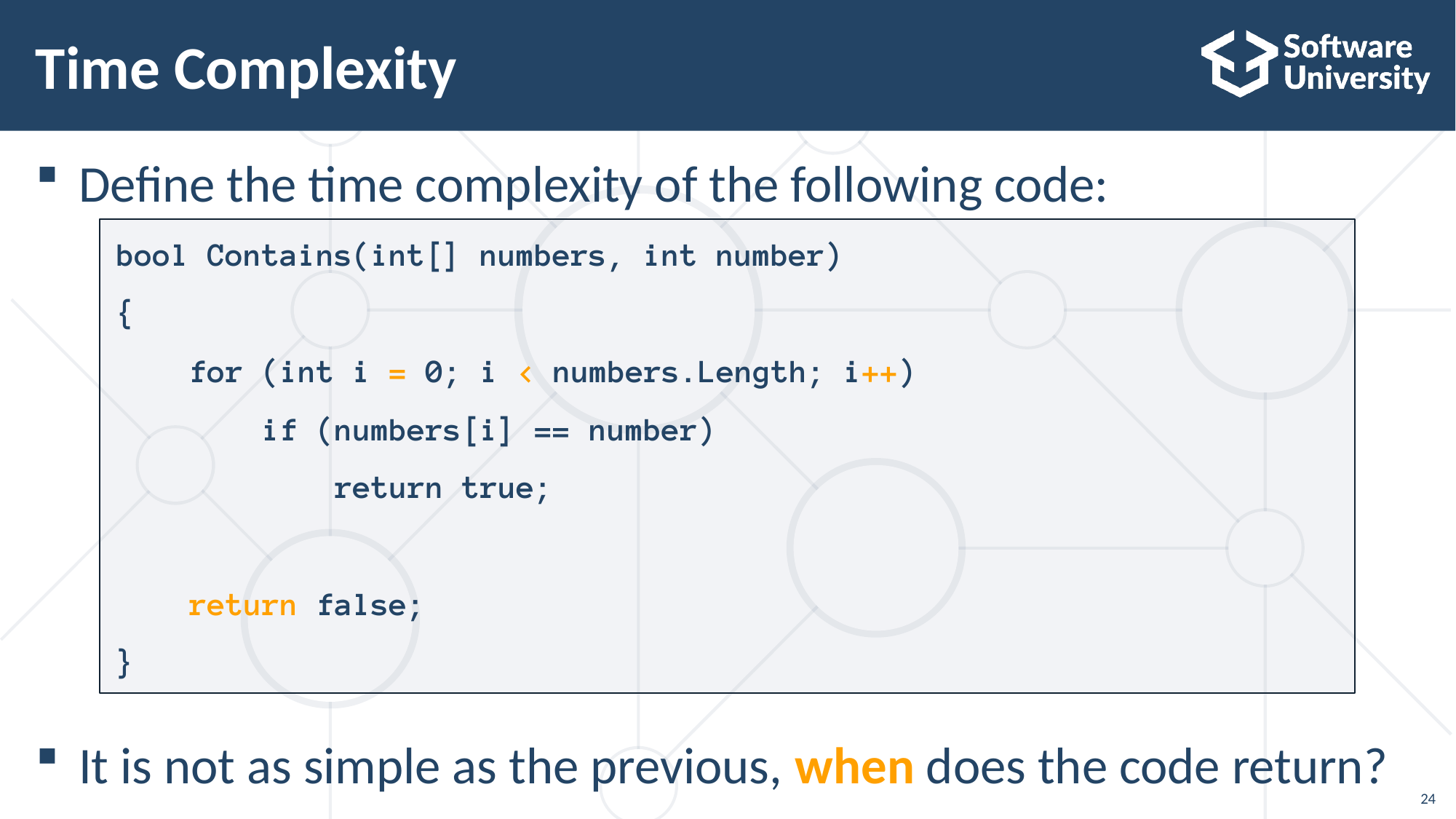

# Time Complexity
Define the time complexity of the following code:

It is not as simple as the previous, when does the code return?
bool Contains(int[] numbers, int number)
{
    for (int i = 0; i < numbers.Length; i++)
        if (numbers[i] == number)
            return true;

    return false;
}
24